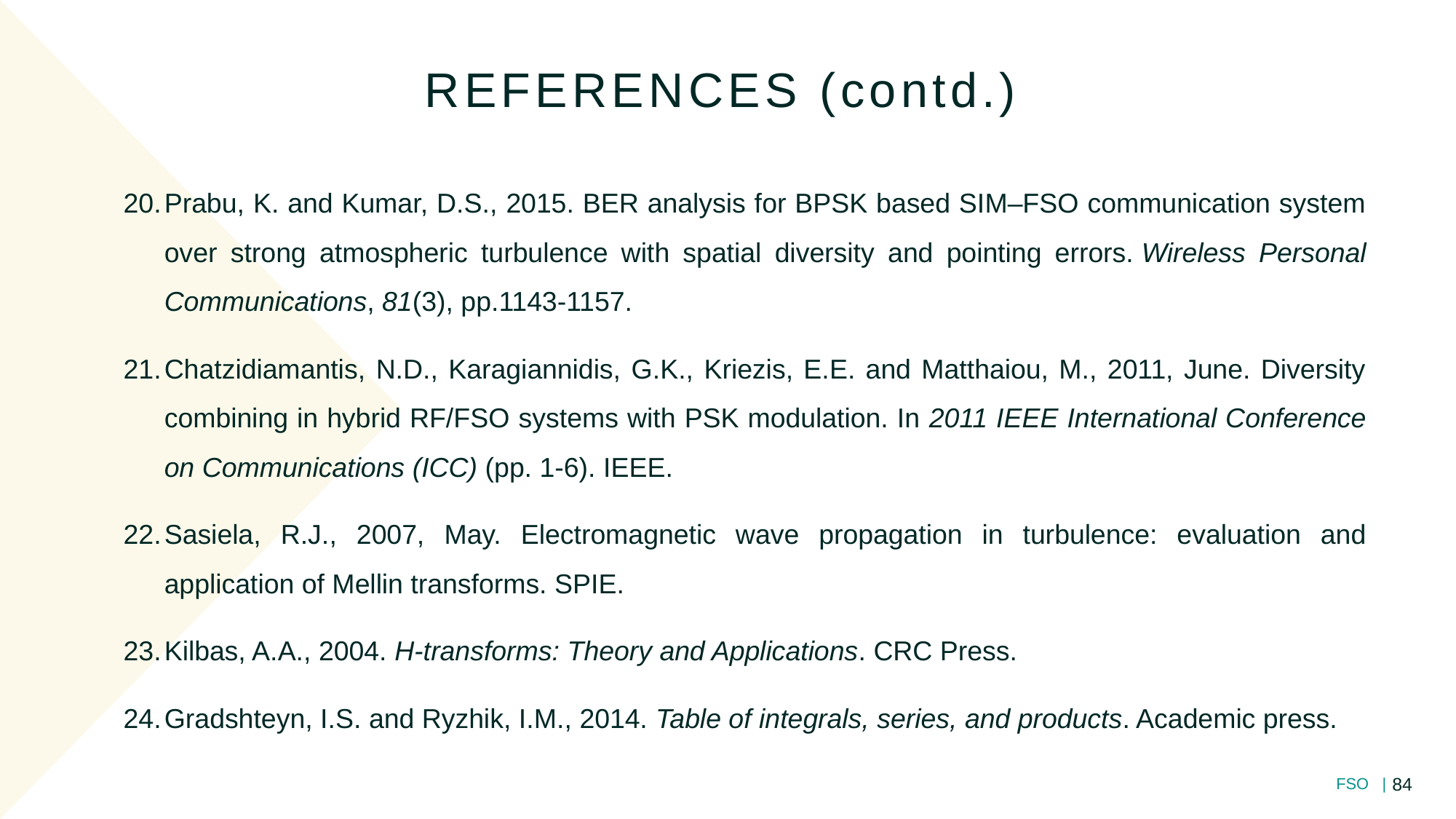

REFERENCES (contd.)
Prabu, K. and Kumar, D.S., 2015. BER analysis for BPSK based SIM–FSO communication system over strong atmospheric turbulence with spatial diversity and pointing errors. Wireless Personal Communications, 81(3), pp.1143-1157.
Chatzidiamantis, N.D., Karagiannidis, G.K., Kriezis, E.E. and Matthaiou, M., 2011, June. Diversity combining in hybrid RF/FSO systems with PSK modulation. In 2011 IEEE International Conference on Communications (ICC) (pp. 1-6). IEEE.
Sasiela, R.J., 2007, May. Electromagnetic wave propagation in turbulence: evaluation and application of Mellin transforms. SPIE.
Kilbas, A.A., 2004. H-transforms: Theory and Applications. CRC Press.
Gradshteyn, I.S. and Ryzhik, I.M., 2014. Table of integrals, series, and products. Academic press.

84
FSO |